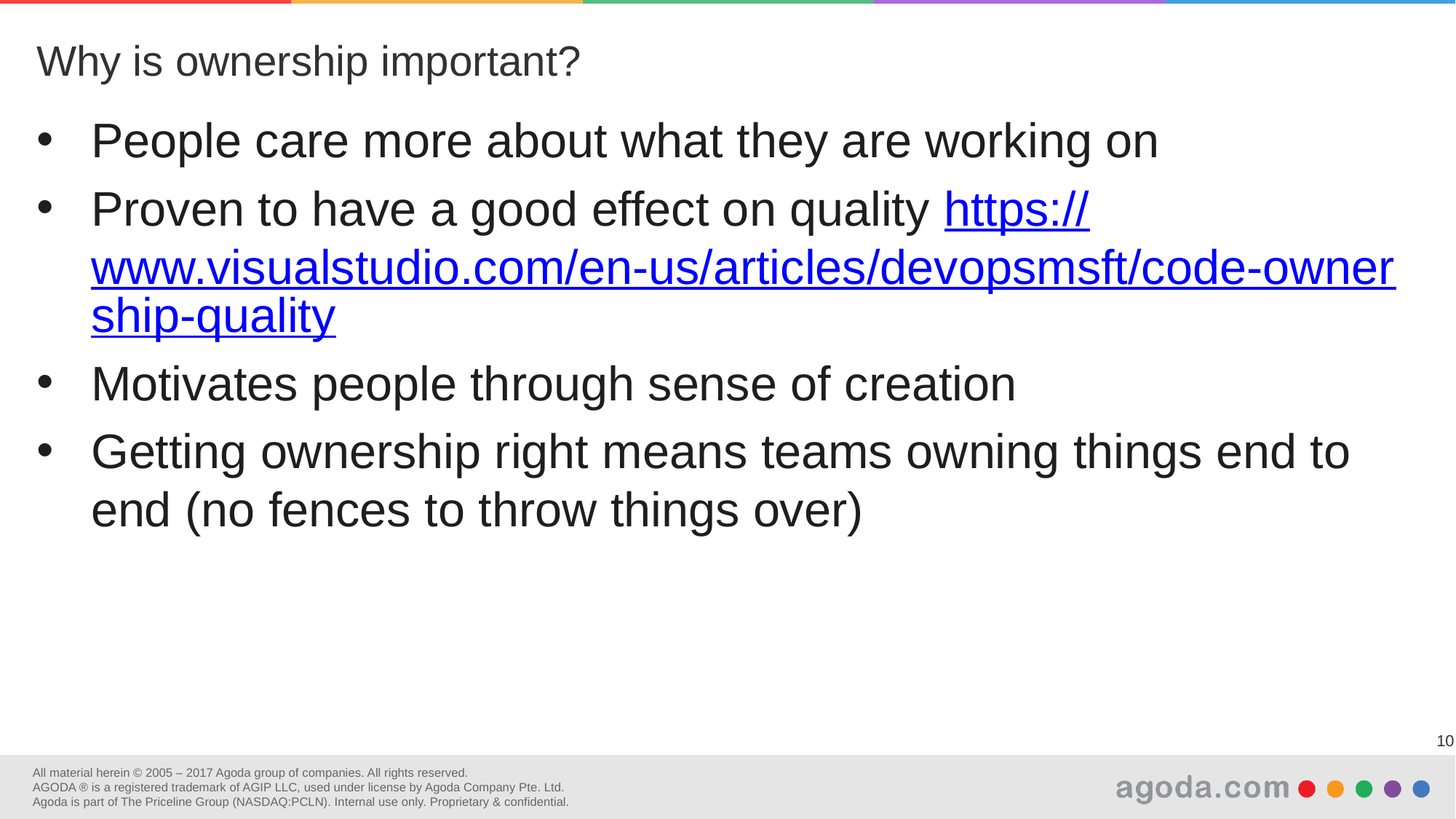

Why is ownership important?
People care more about what they are working on
Proven to have a good effect on quality https://www.visualstudio.com/en-us/articles/devopsmsft/code-ownership-quality
Motivates people through sense of creation
Getting ownership right means teams owning things end to end (no fences to throw things over)